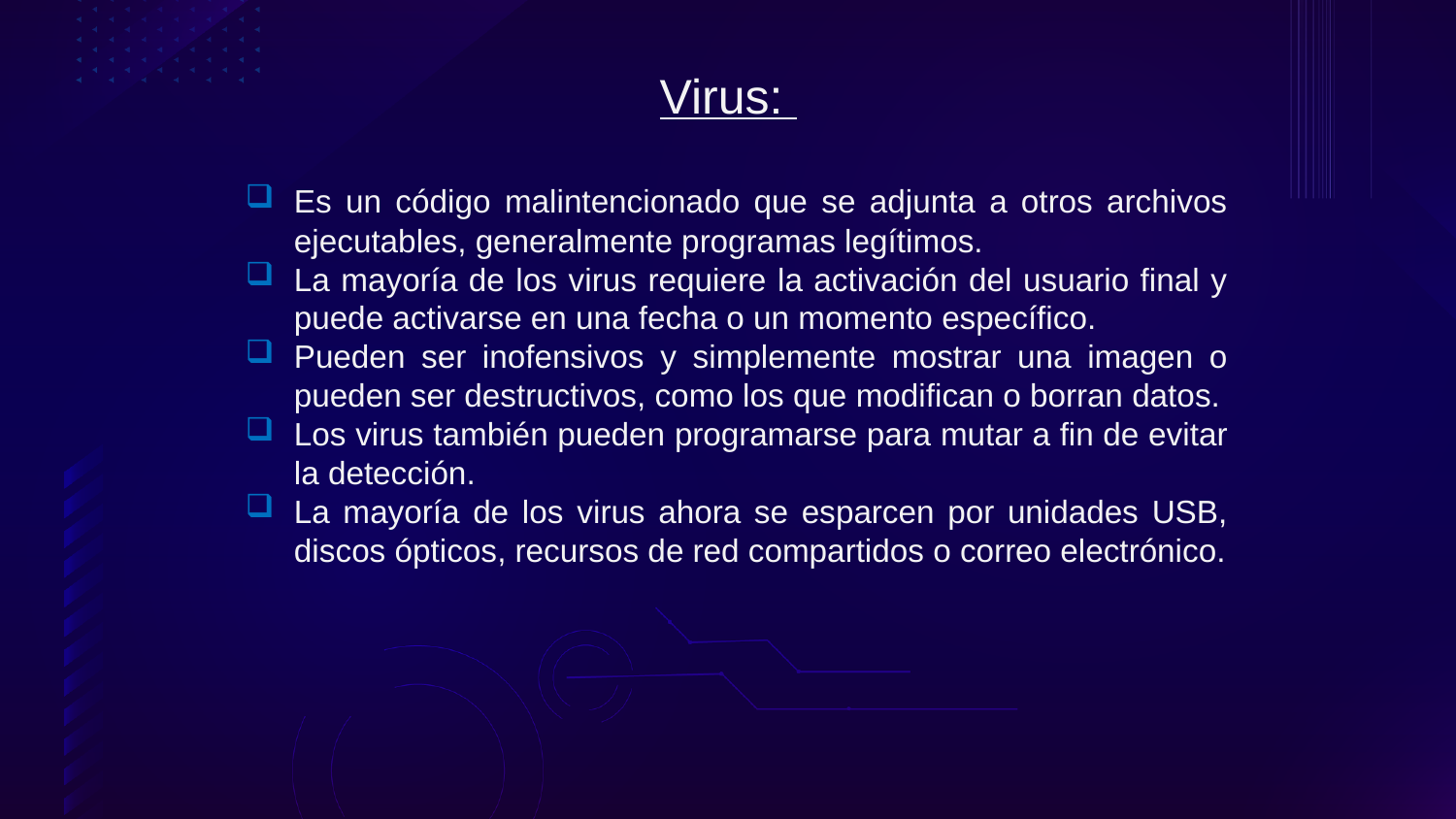

# Virus:

Es un código malintencionado que se adjunta a otros archivos ejecutables, generalmente programas legítimos.
La mayoría de los virus requiere la activación del usuario final y puede activarse en una fecha o un momento específico.
Pueden ser inofensivos y simplemente mostrar una imagen o pueden ser destructivos, como los que modifican o borran datos.
Los virus también pueden programarse para mutar a fin de evitar la detección.
La mayoría de los virus ahora se esparcen por unidades USB, discos ópticos, recursos de red compartidos o correo electrónico.